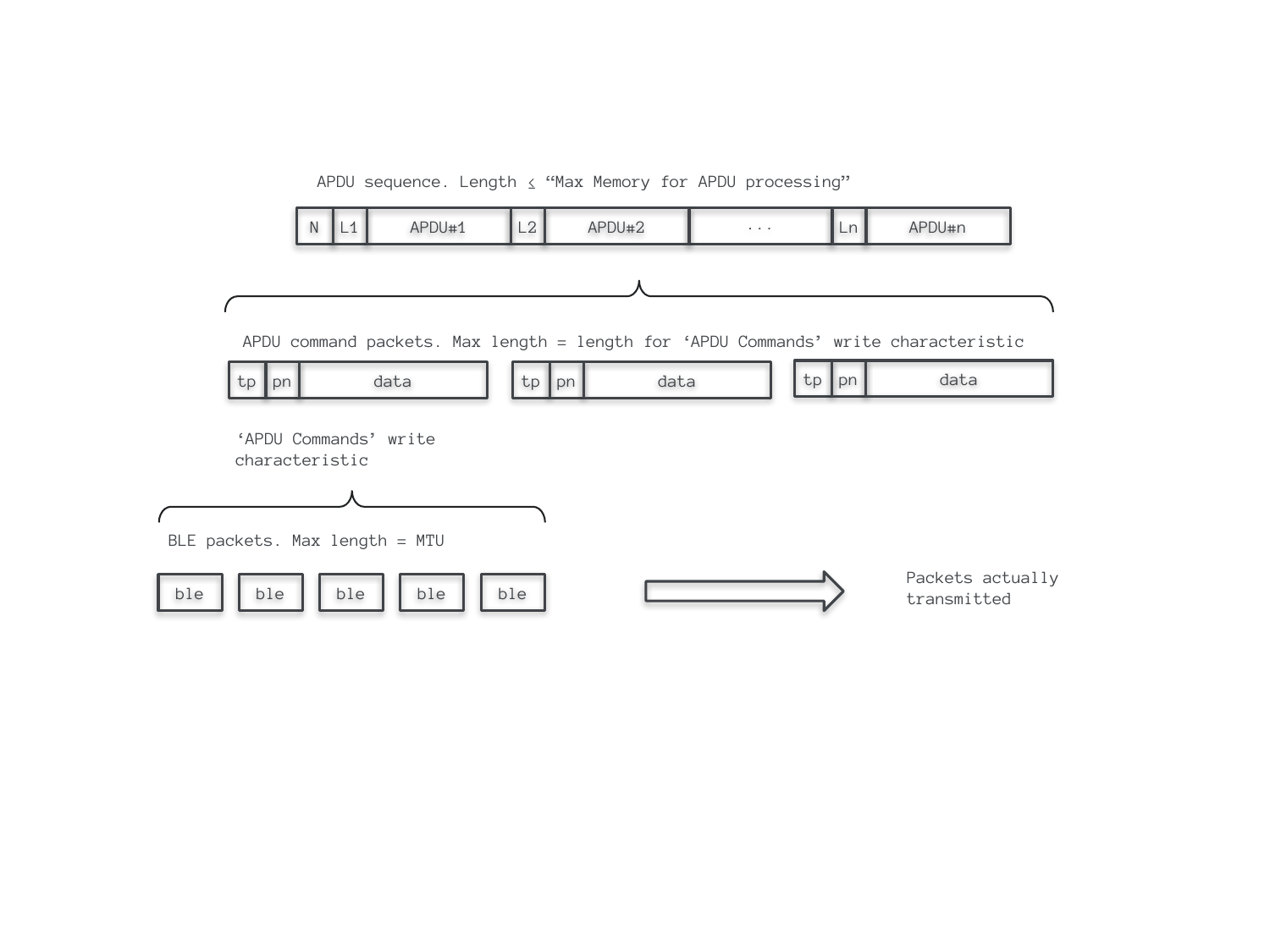

APDU sequence. Length ≤ “Max Memory for APDU processing”
N
L1
APDU#1
L2
APDU#2
···
Ln
APDU#n

APDU command packets. Max length = length for ‘APDU Commands’ write characteristic
tp
pn
data
tp
pn
data
tp
pn
data
‘APDU Commands’ write
characteristic

BLE packets. Max length = MTU
Packets actually transmitted
ble
ble
ble
ble
ble